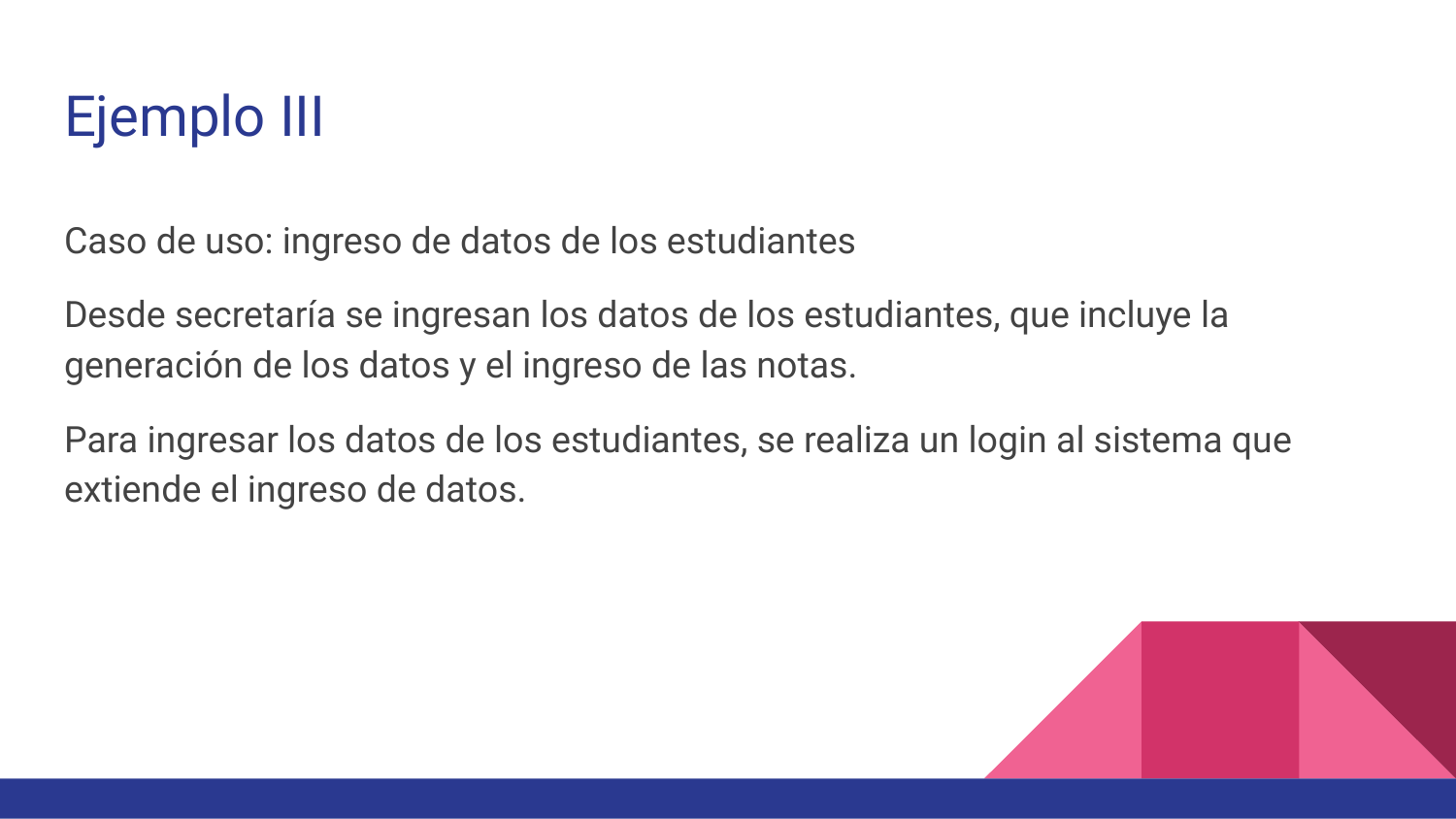

# Ejemplo III
Caso de uso: ingreso de datos de los estudiantes
Desde secretaría se ingresan los datos de los estudiantes, que incluye la generación de los datos y el ingreso de las notas.
Para ingresar los datos de los estudiantes, se realiza un login al sistema que extiende el ingreso de datos.